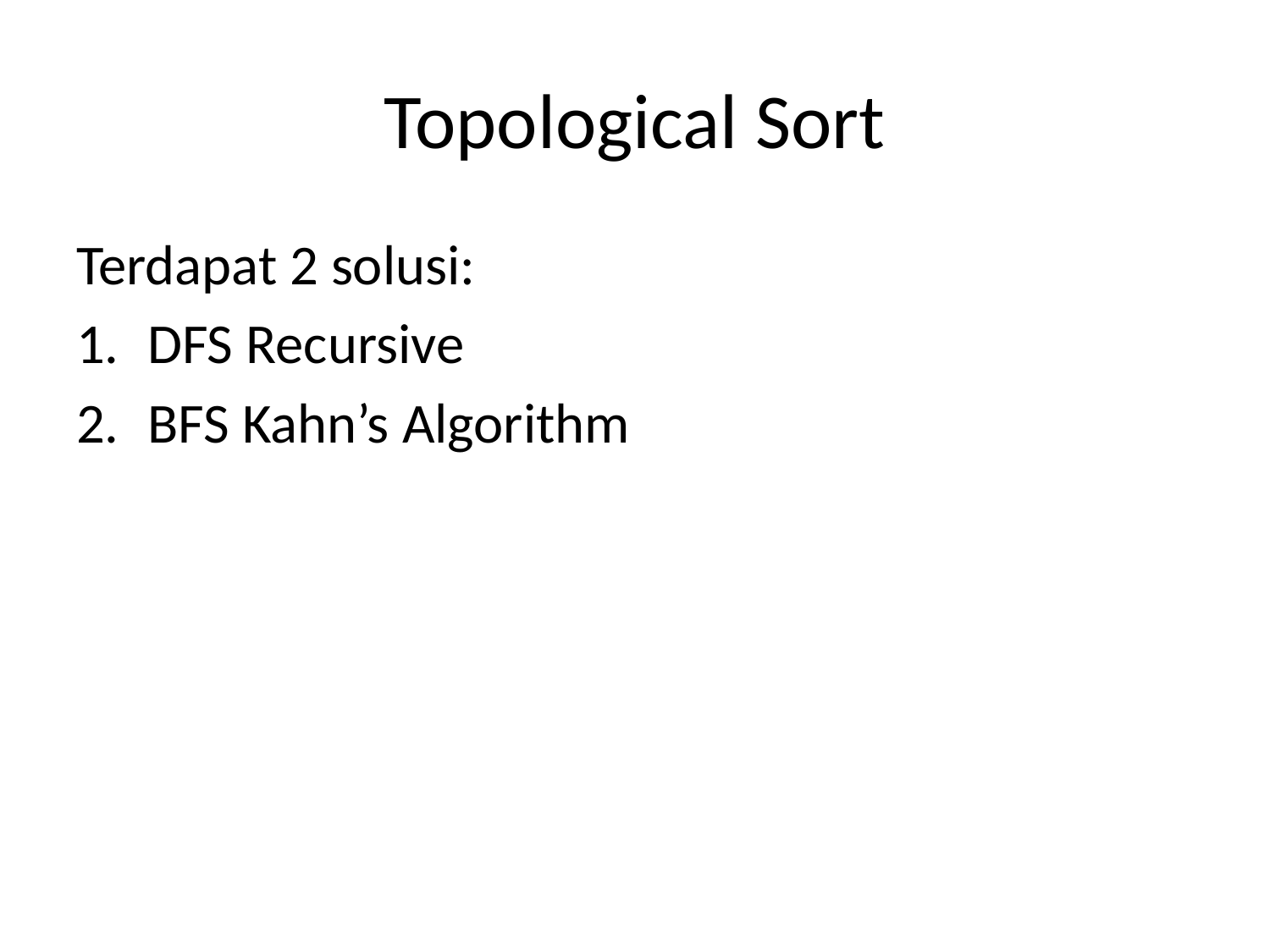

# Topological Sort
Terdapat 2 solusi:
DFS Recursive
BFS Kahn’s Algorithm